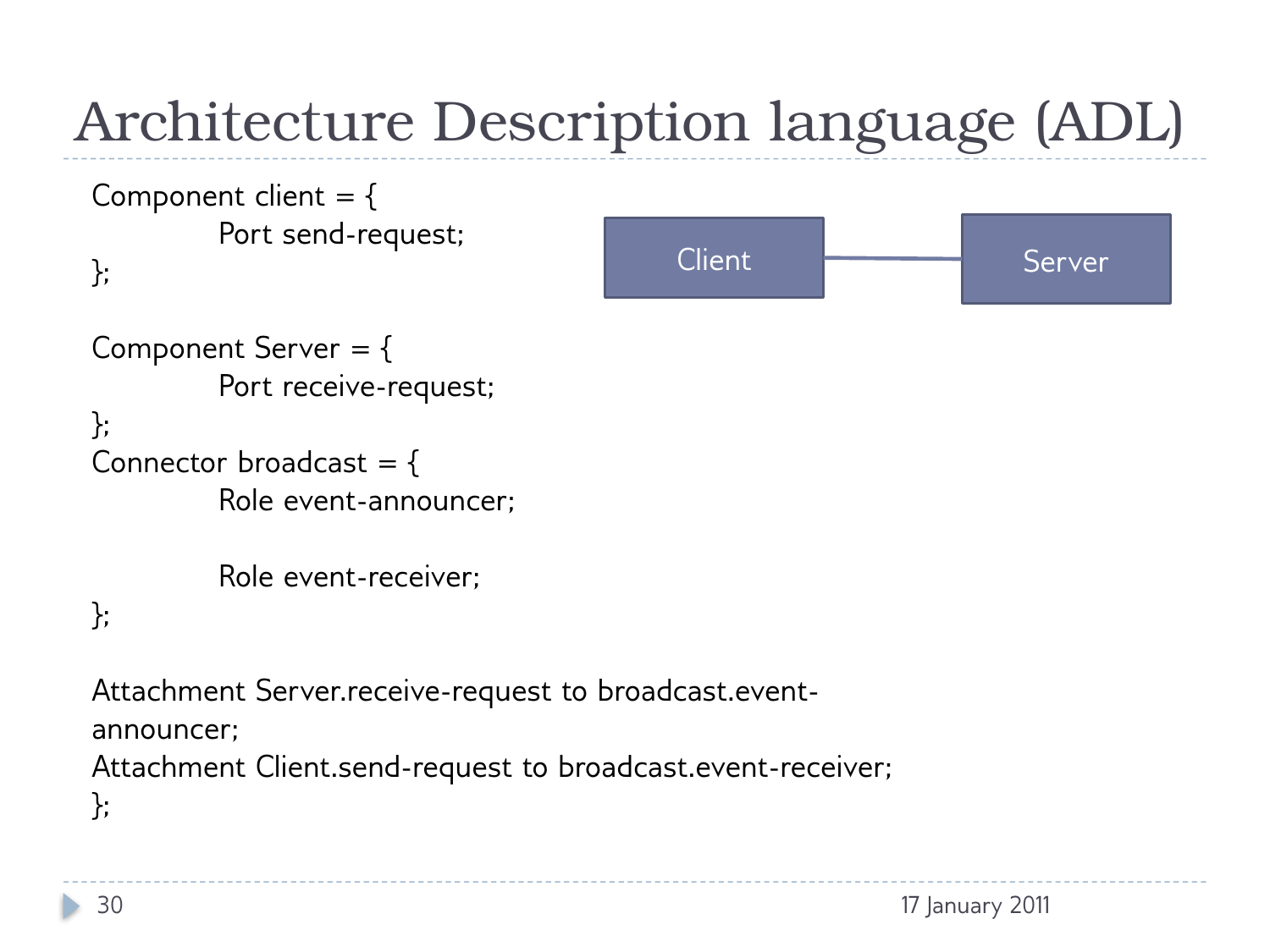

# Architecture Description language (ADL)
Component client = {
	Port send-request;
};

Component Server = {
	Port receive-request;
};
Connector broadcast = {
	Role event-announcer;

	Role event-receiver;
};

Attachment Server.receive-request to broadcast.event-announcer;
Attachment Client.send-request to broadcast.event-receiver;
};

Server
Client
30
17 January 2011